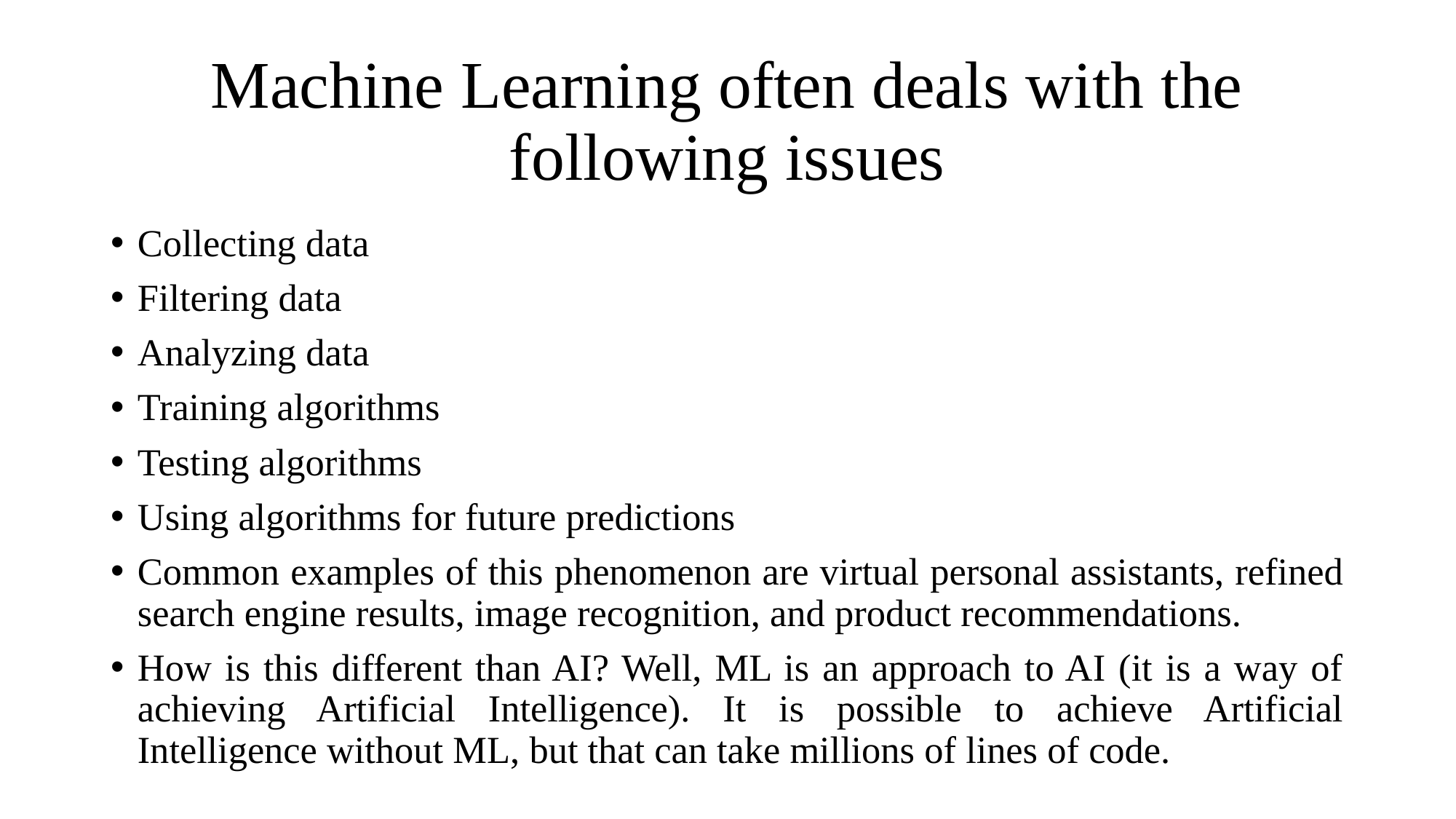

# Machine Learning often deals with the following issues
Collecting data
Filtering data
Analyzing data
Training algorithms
Testing algorithms
Using algorithms for future predictions
Common examples of this phenomenon are virtual personal assistants, refined search engine results, image recognition, and product recommendations.
How is this different than AI? Well, ML is an approach to AI (it is a way of achieving Artificial Intelligence). It is possible to achieve Artificial Intelligence without ML, but that can take millions of lines of code.